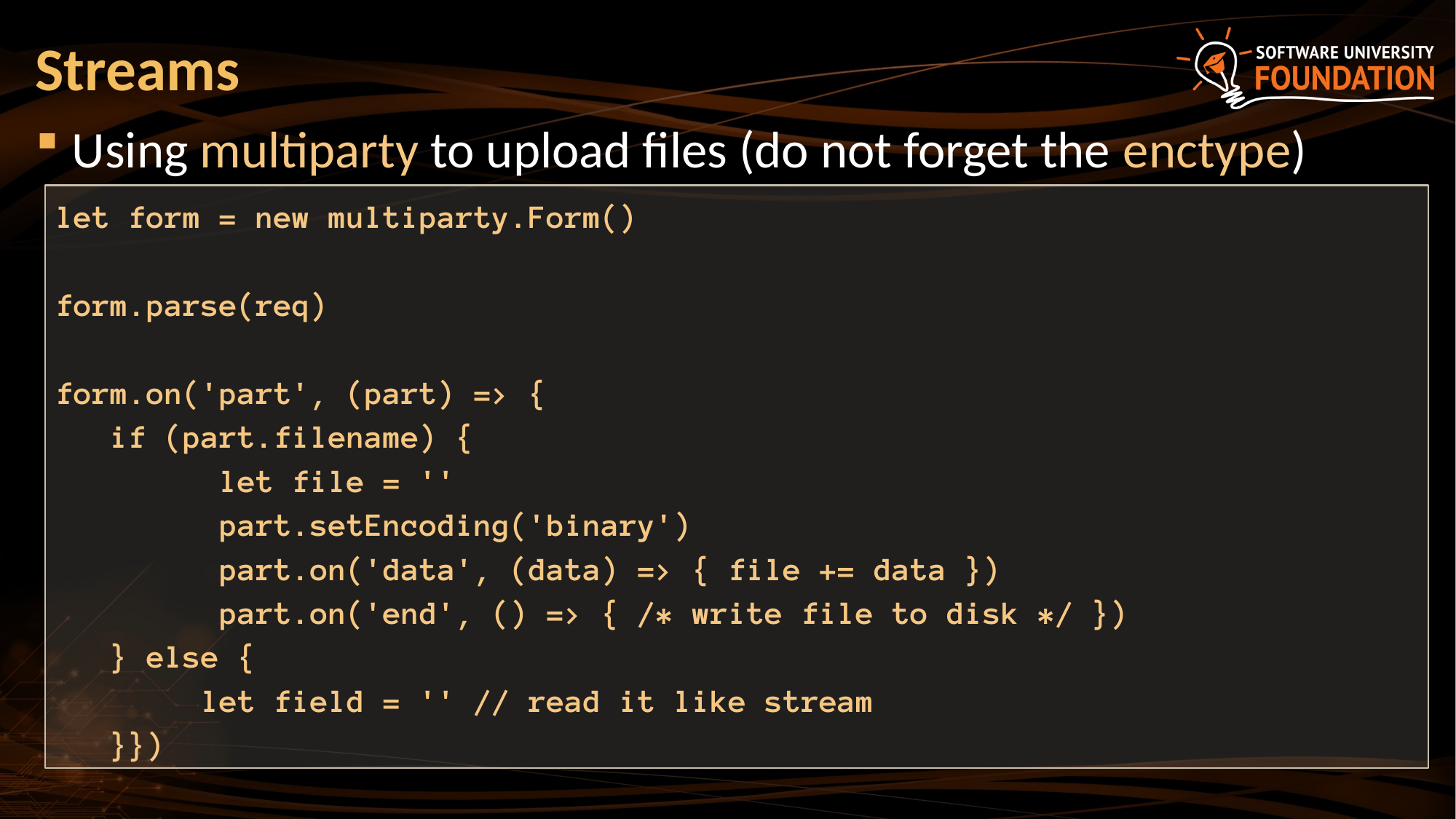

# Streams
Using multiparty to upload files (do not forget the enctype)

let form = new multiparty.Form()

form.parse(req)

form.on('part', (part) => {
if (part.filename) {
	let file = ''
	part.setEncoding('binary')
	part.on('data', (data) => { file += data })
	part.on('end', () => { /* write file to disk */ })
} else {
     let field = '' // read it like stream
}})